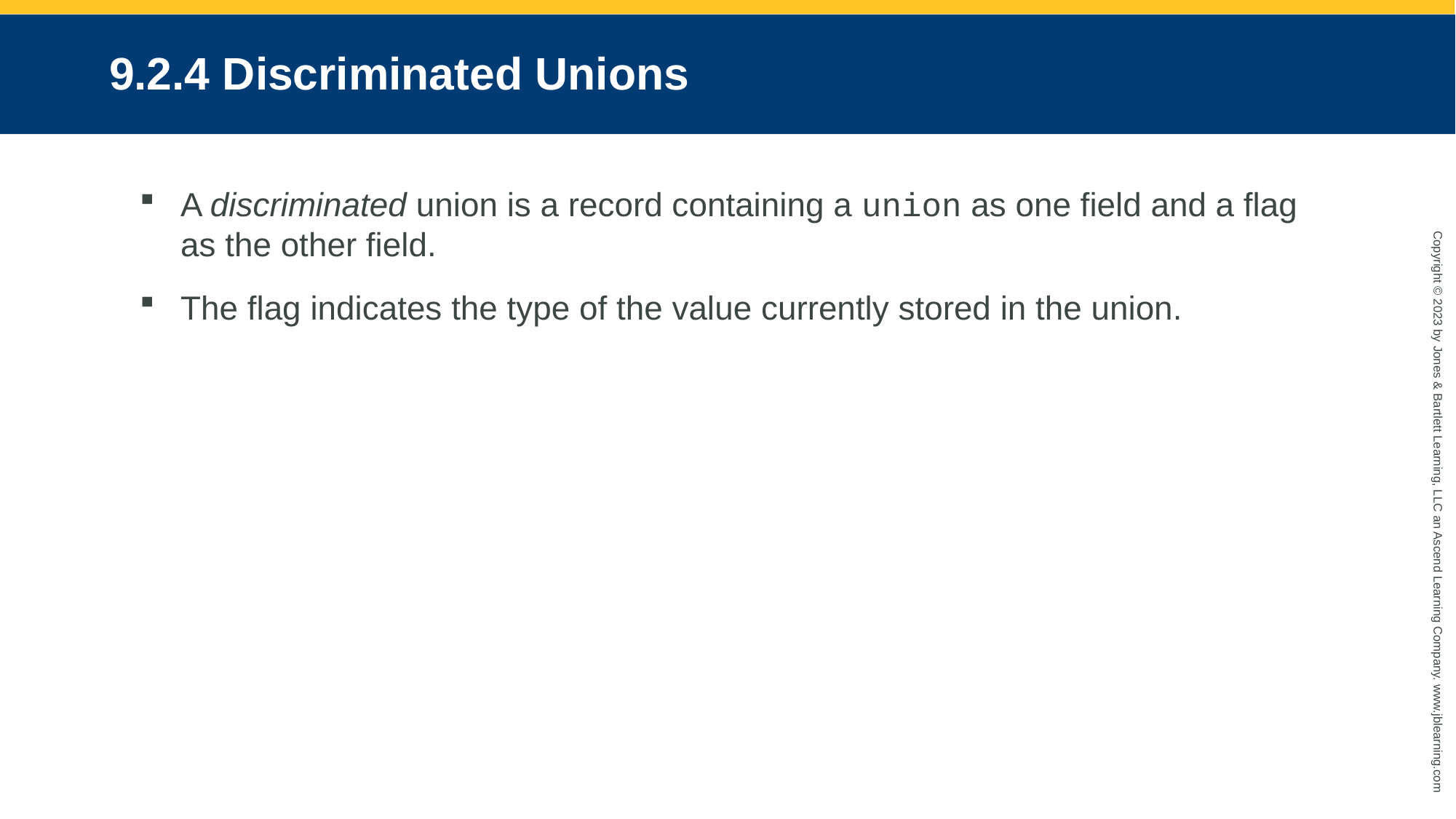

# 9.2.4 Discriminated Unions
A discriminated union is a record containing a union as one field and a flag as the other field.
The flag indicates the type of the value currently stored in the union.